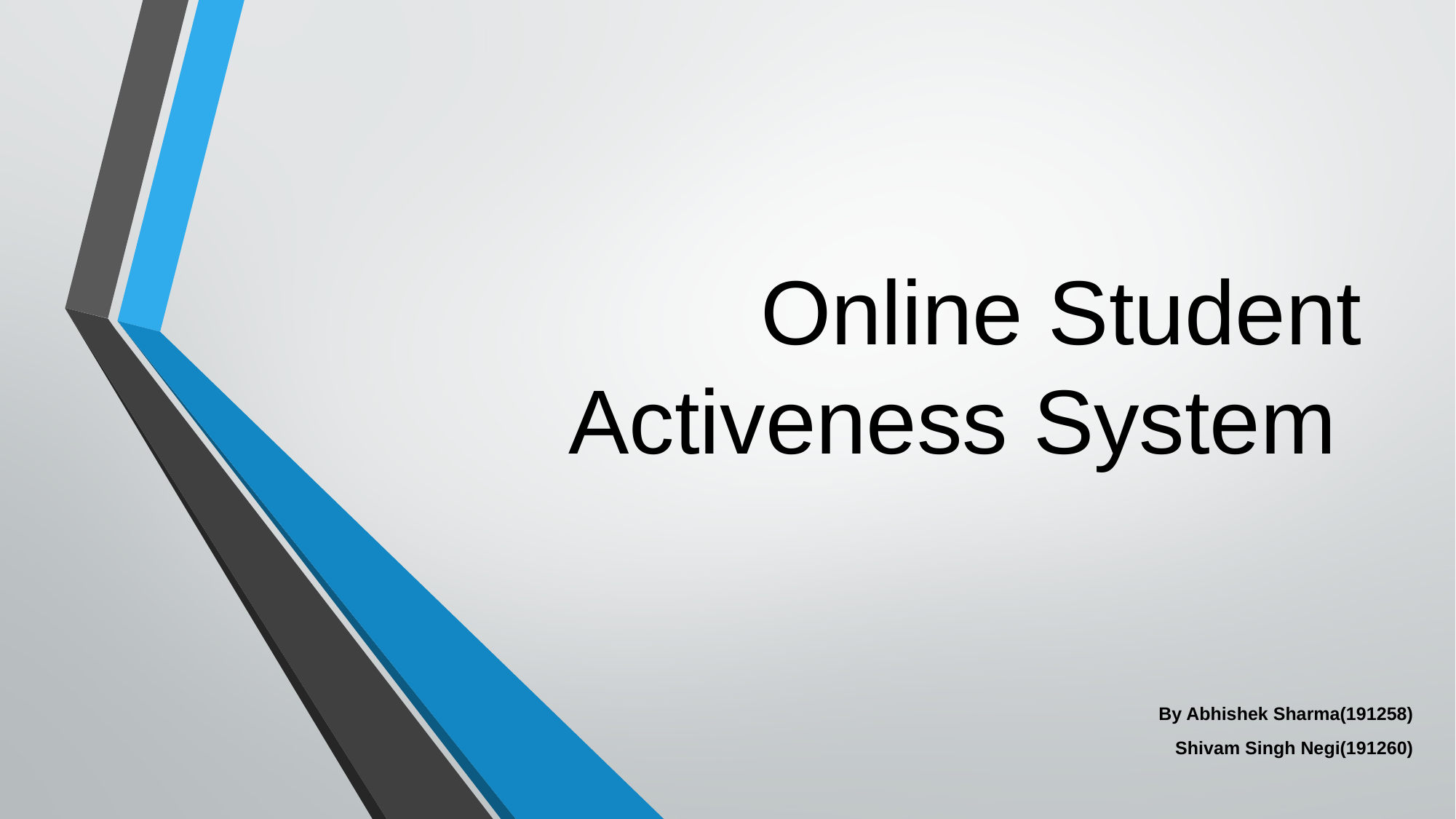

# Online Student Activeness System
By Abhishek Sharma(191258)
Shivam Singh Negi(191260)